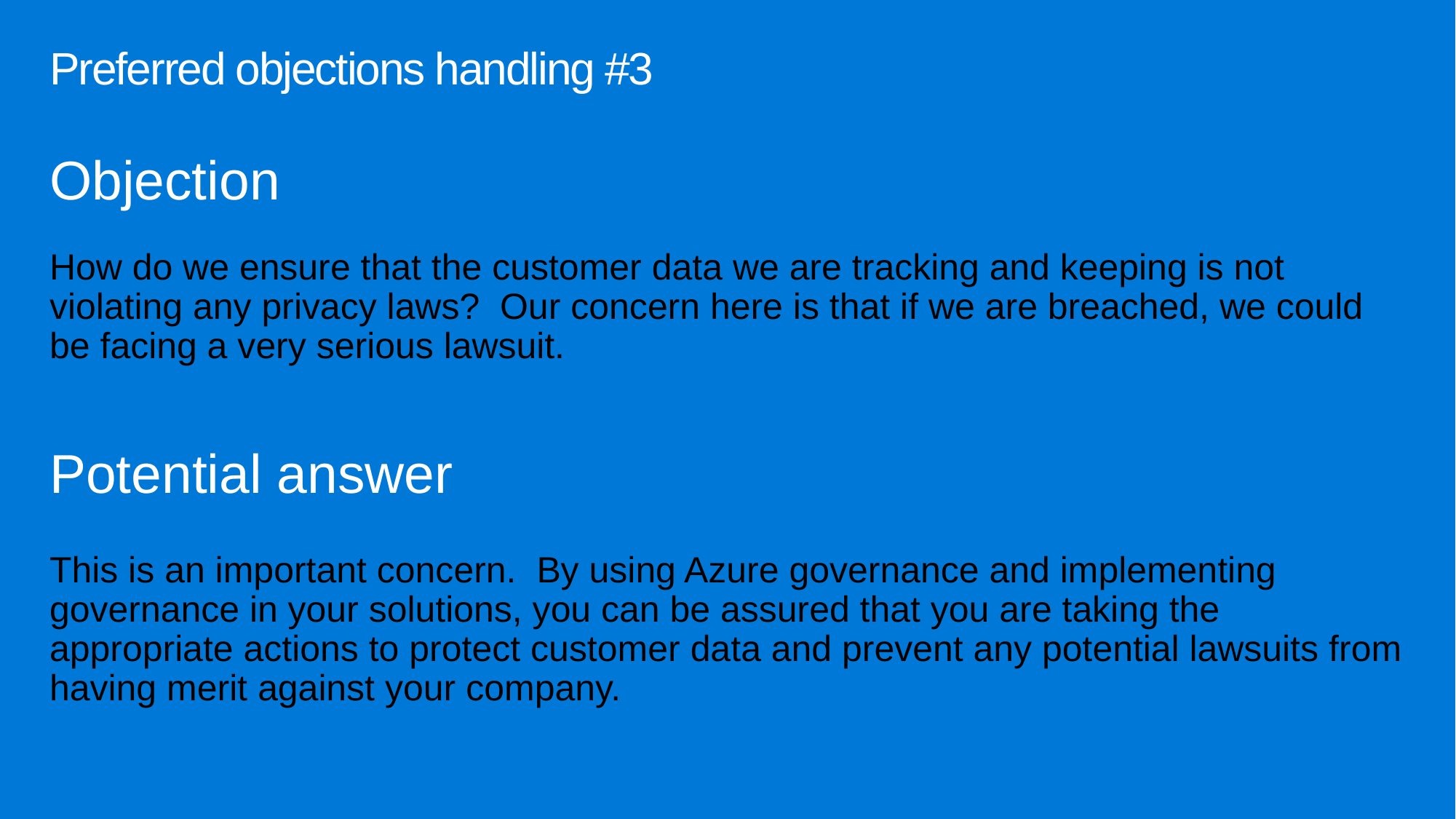

# Preferred objections handling #3
Objection
How do we ensure that the customer data we are tracking and keeping is not violating any privacy laws?  Our concern here is that if we are breached, we could be facing a very serious lawsuit.

Potential answer

This is an important concern.  By using Azure governance and implementing governance in your solutions, you can be assured that you are taking the appropriate actions to protect customer data and prevent any potential lawsuits from having merit against your company.